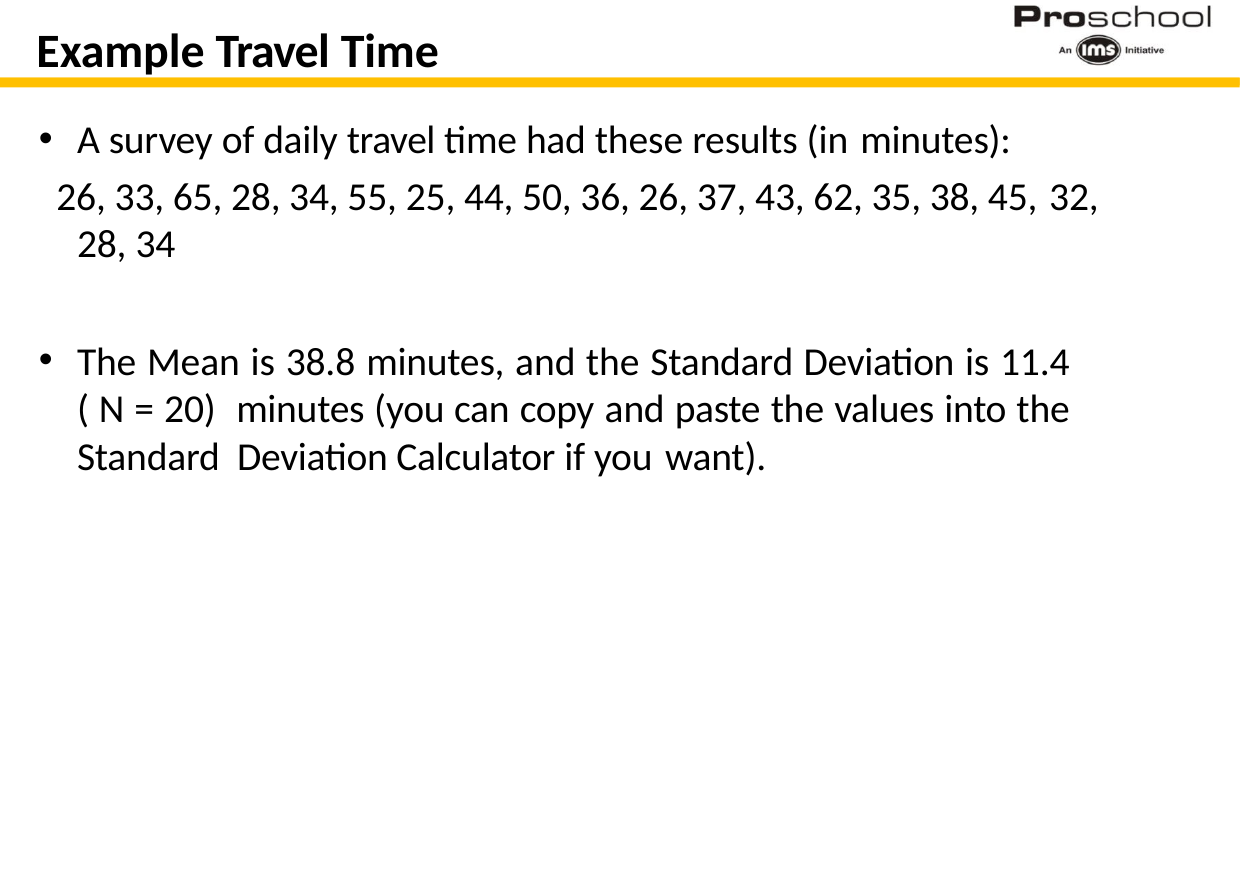

# Example Travel Time

A survey of daily travel time had these results (in minutes):
26, 33, 65, 28, 34, 55, 25, 44, 50, 36, 26, 37, 43, 62, 35, 38, 45, 32,
28, 34

The Mean is 38.8 minutes, and the Standard Deviation is 11.4 ( N = 20)  minutes (you can copy and paste the values into the Standard  Deviation Calculator if you want).